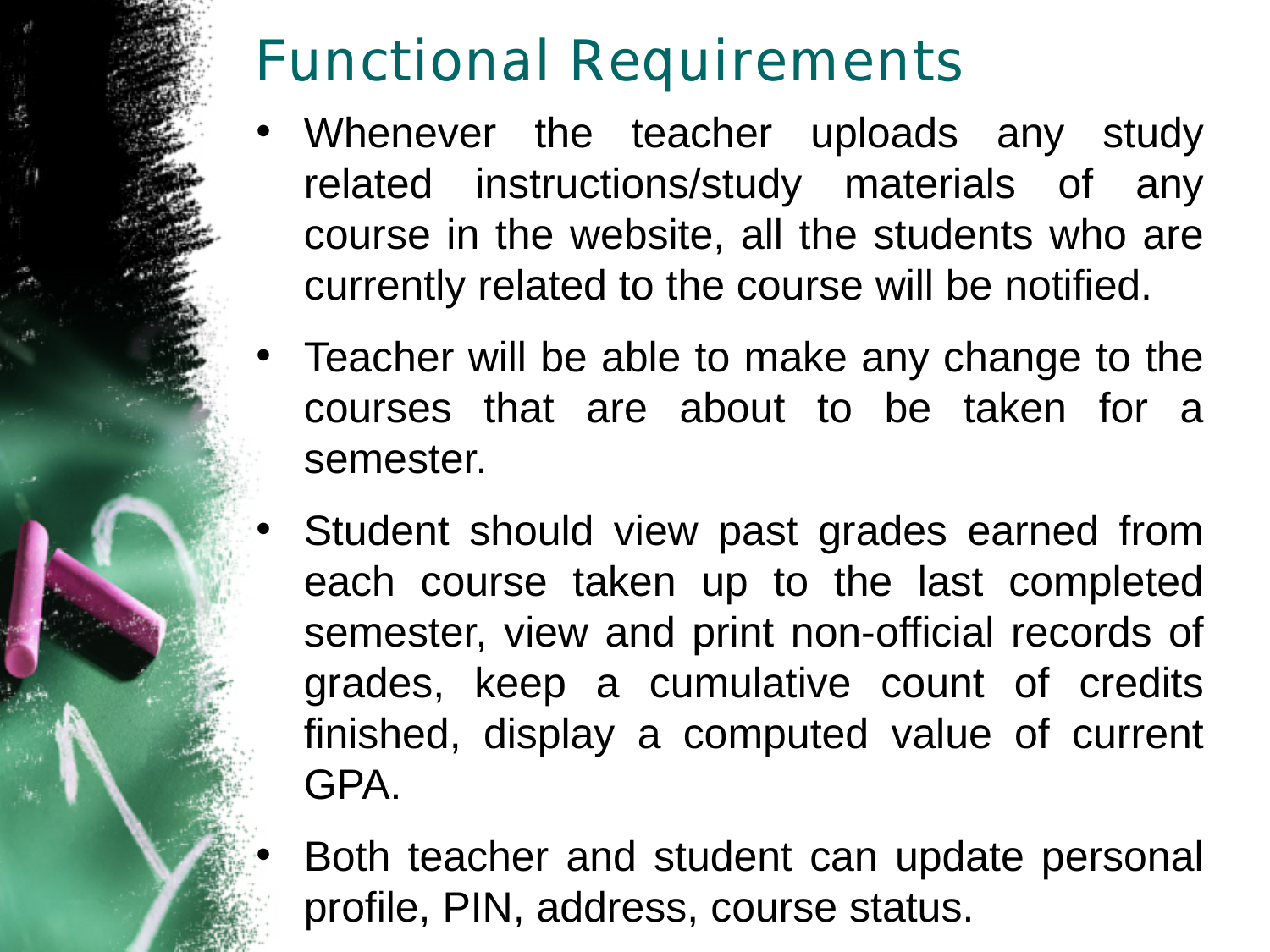

# Functional Requirements
Whenever the teacher uploads any study related instructions/study materials of any course in the website, all the students who are currently related to the course will be notified.
Teacher will be able to make any change to the courses that are about to be taken for a semester.
Student should view past grades earned from each course taken up to the last completed semester, view and print non-official records of grades, keep a cumulative count of credits finished, display a computed value of current GPA.
Both teacher and student can update personal profile, PIN, address, course status.